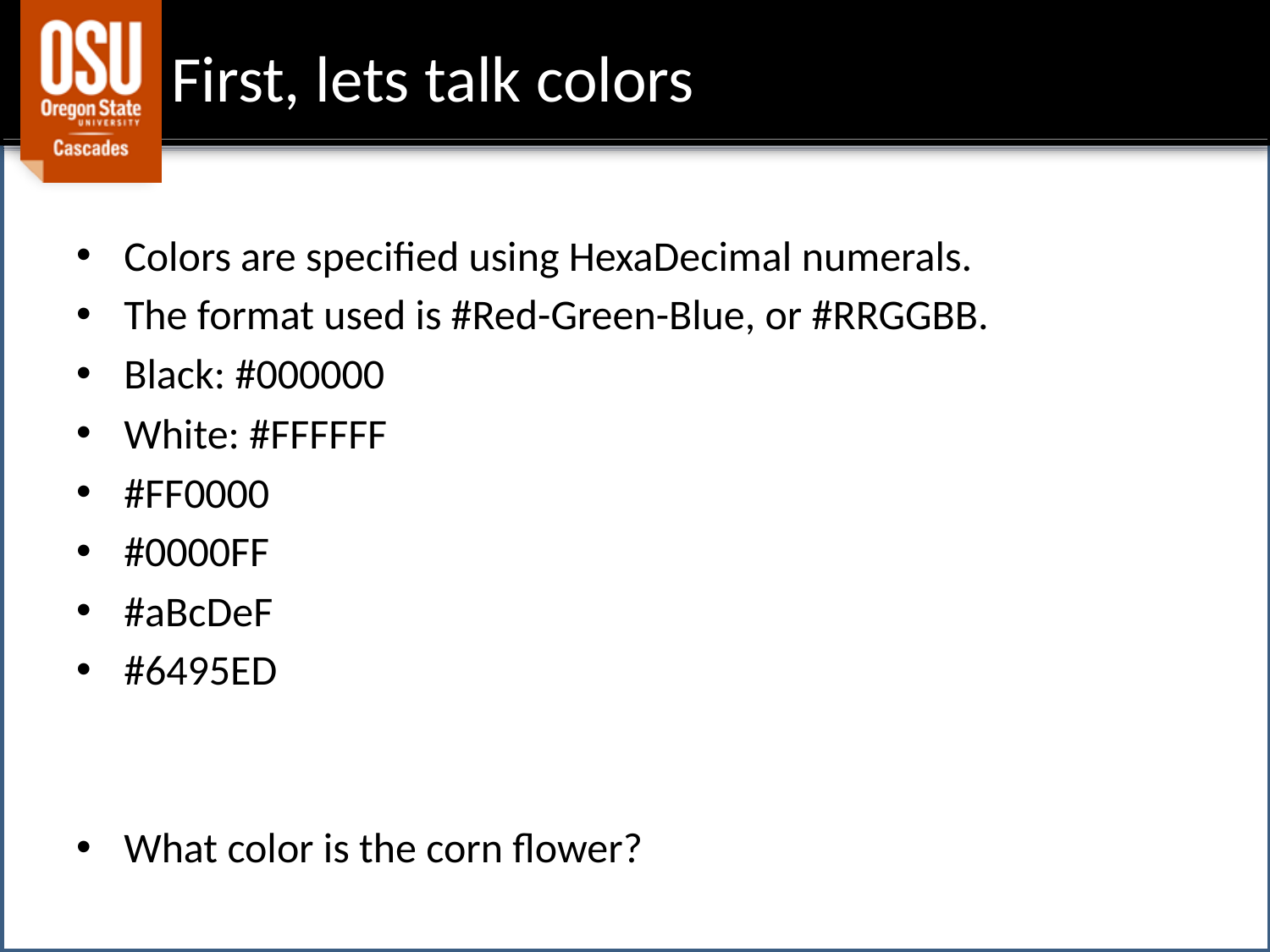

# First, lets talk colors
Colors are specified using HexaDecimal numerals.
The format used is #Red-Green-Blue, or #RRGGBB.
Black: #000000
White: #FFFFFF
#FF0000
#0000FF
#aBcDeF
#6495ED

What color is the corn flower?